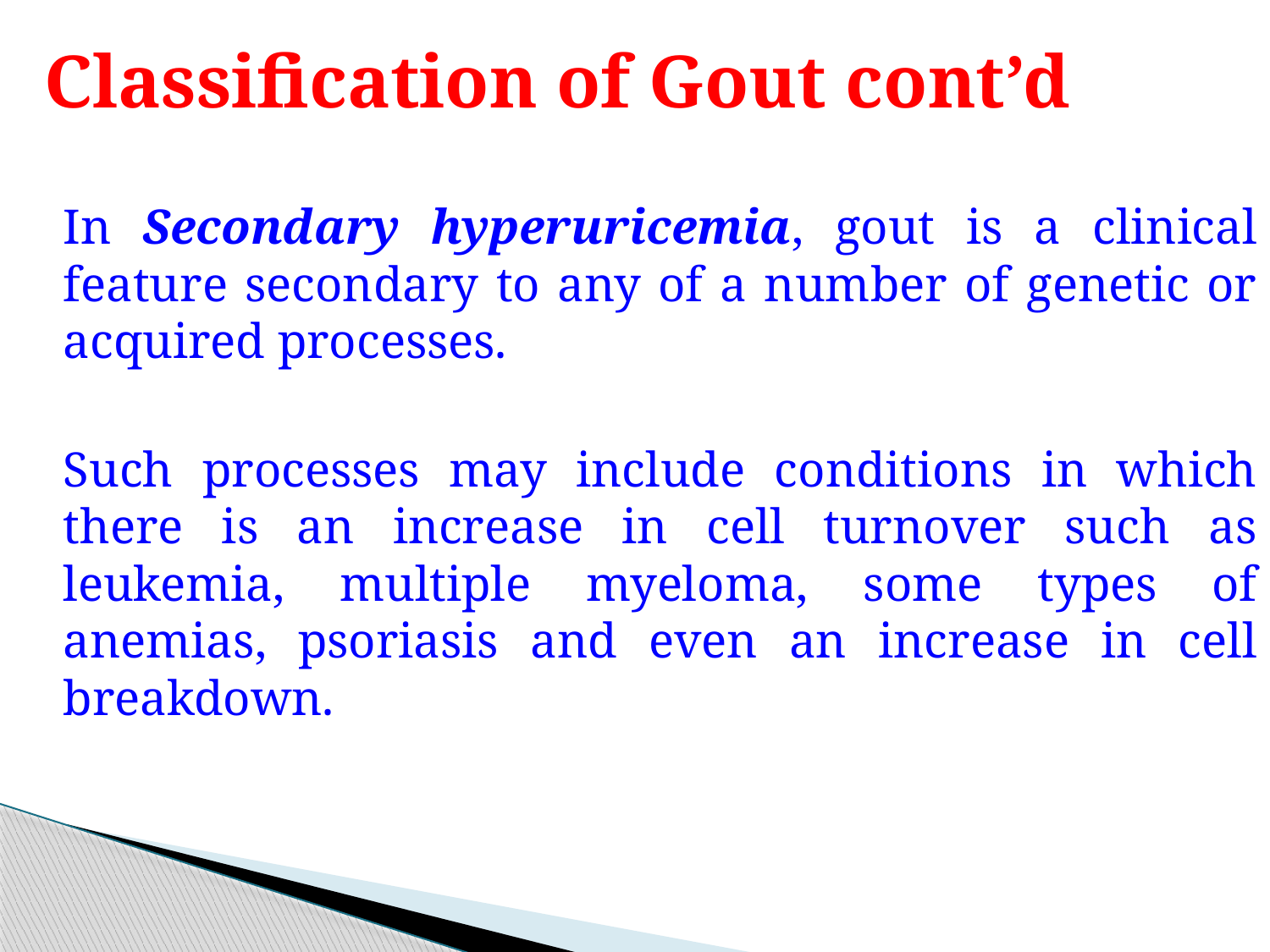

# Classification of Gout cont’d
	In Secondary hyperuricemia, gout is a clinical feature secondary to any of a number of genetic or acquired processes.

	Such processes may include conditions in which there is an increase in cell turnover such as leukemia, multiple myeloma, some types of anemias, psoriasis and even an increase in cell breakdown.